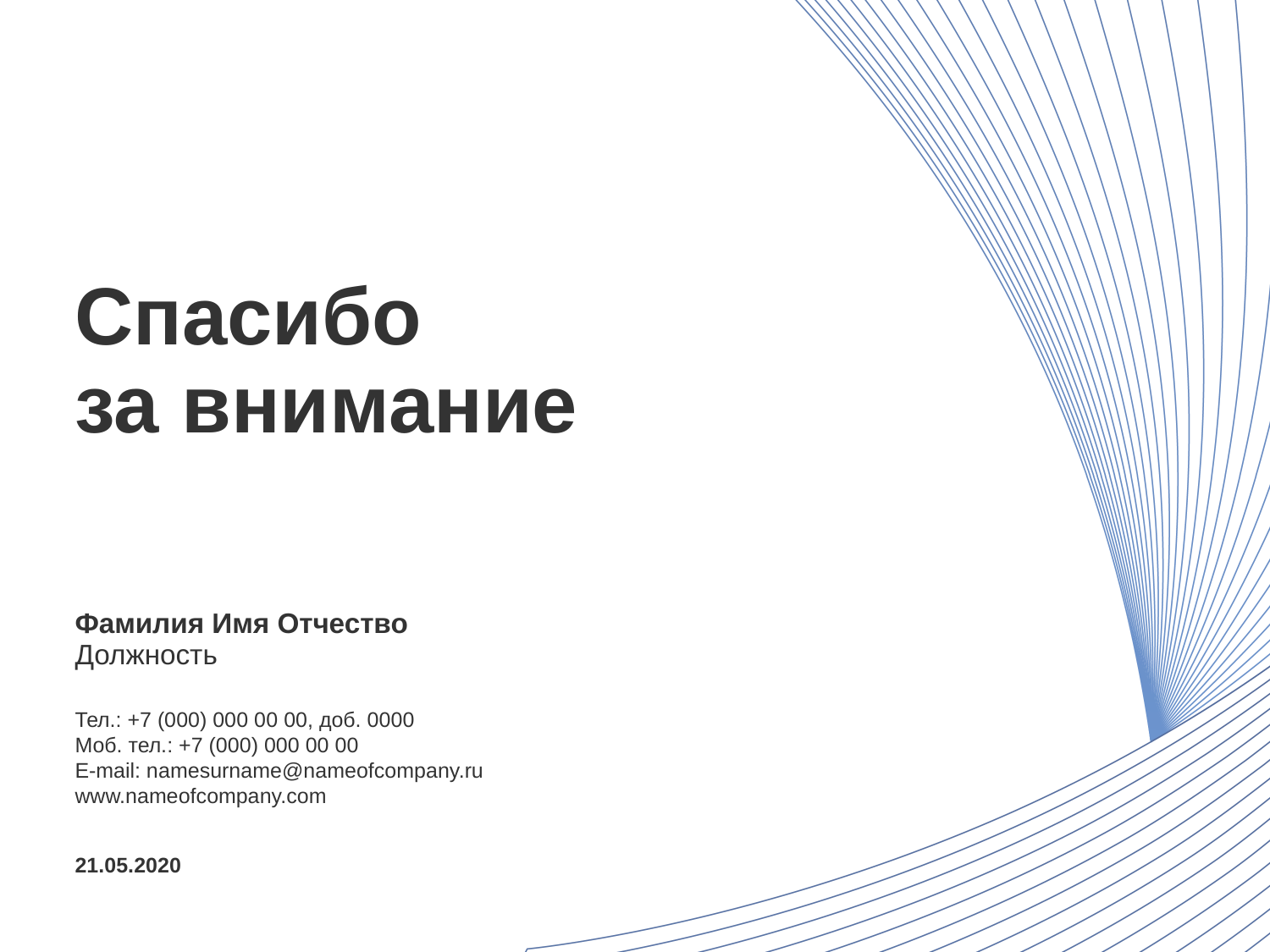

Спасибо
за внимание
Фамилия Имя Отчество
Должность
Тел.: +7 (000) 000 00 00, доб. 0000
Моб. тел.: +7 (000) 000 00 00
E-mail: namesurname@nameofcompany.ru
www.nameofcompany.com
21.05.2020